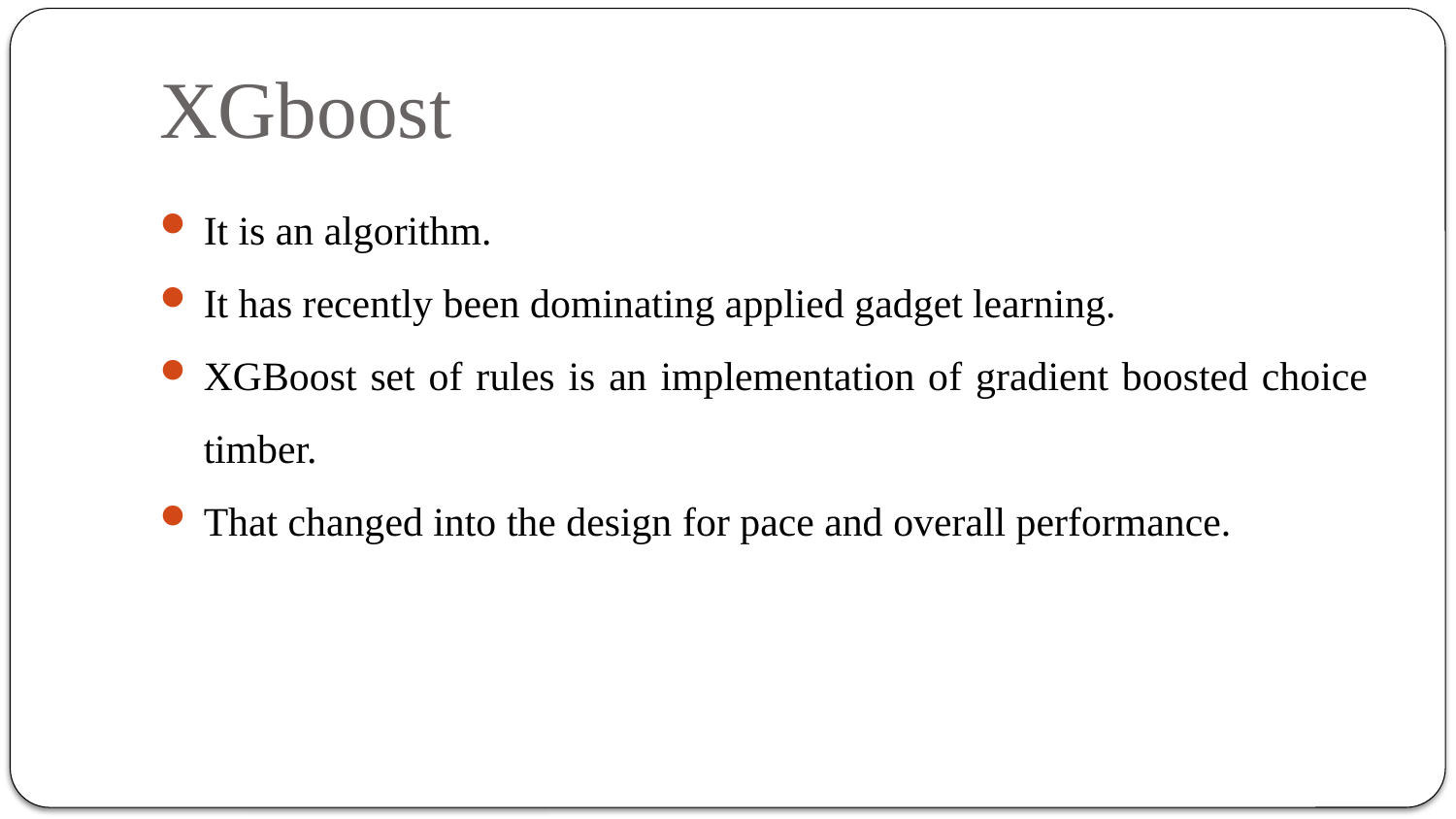

# XGboost
It is an algorithm.
It has recently been dominating applied gadget learning.
XGBoost set of rules is an implementation of gradient boosted choice timber.
That changed into the design for pace and overall performance.